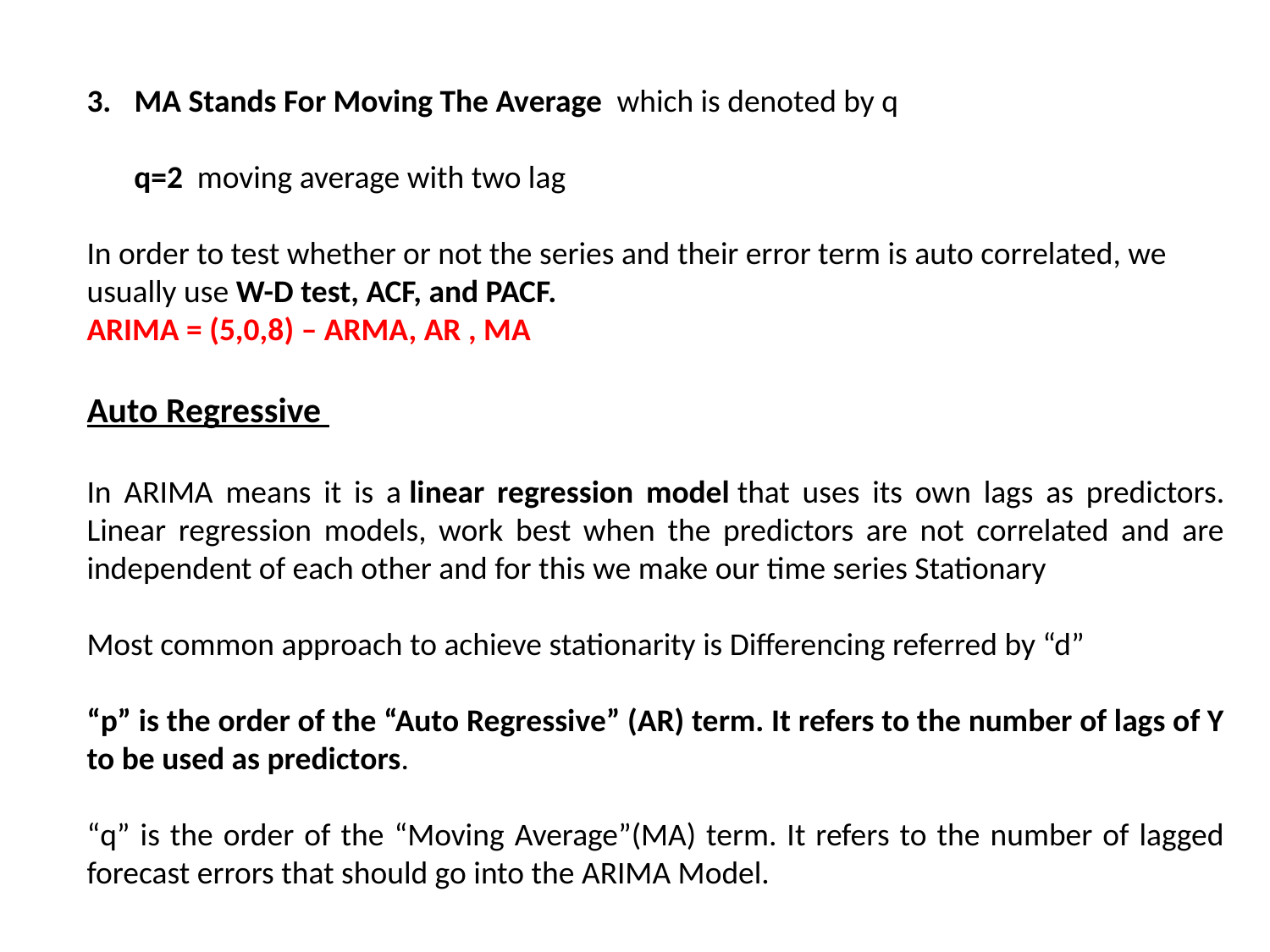

MA Stands For Moving The Average  which is denoted by q

	q=2  moving average with two lag

In order to test whether or not the series and their error term is auto correlated, we usually use W-D test, ACF, and PACF.
ARIMA = (5,0,8) – ARMA, AR , MA

Auto Regressive

In ARIMA means it is a linear regression model that uses its own lags as predictors. Linear regression models, work best when the predictors are not correlated and are independent of each other and for this we make our time series Stationary

Most common approach to achieve stationarity is Differencing referred by “d”

“p” is the order of the “Auto Regressive” (AR) term. It refers to the number of lags of Y to be used as predictors.

“q” is the order of the “Moving Average”(MA) term. It refers to the number of lagged forecast errors that should go into the ARIMA Model.